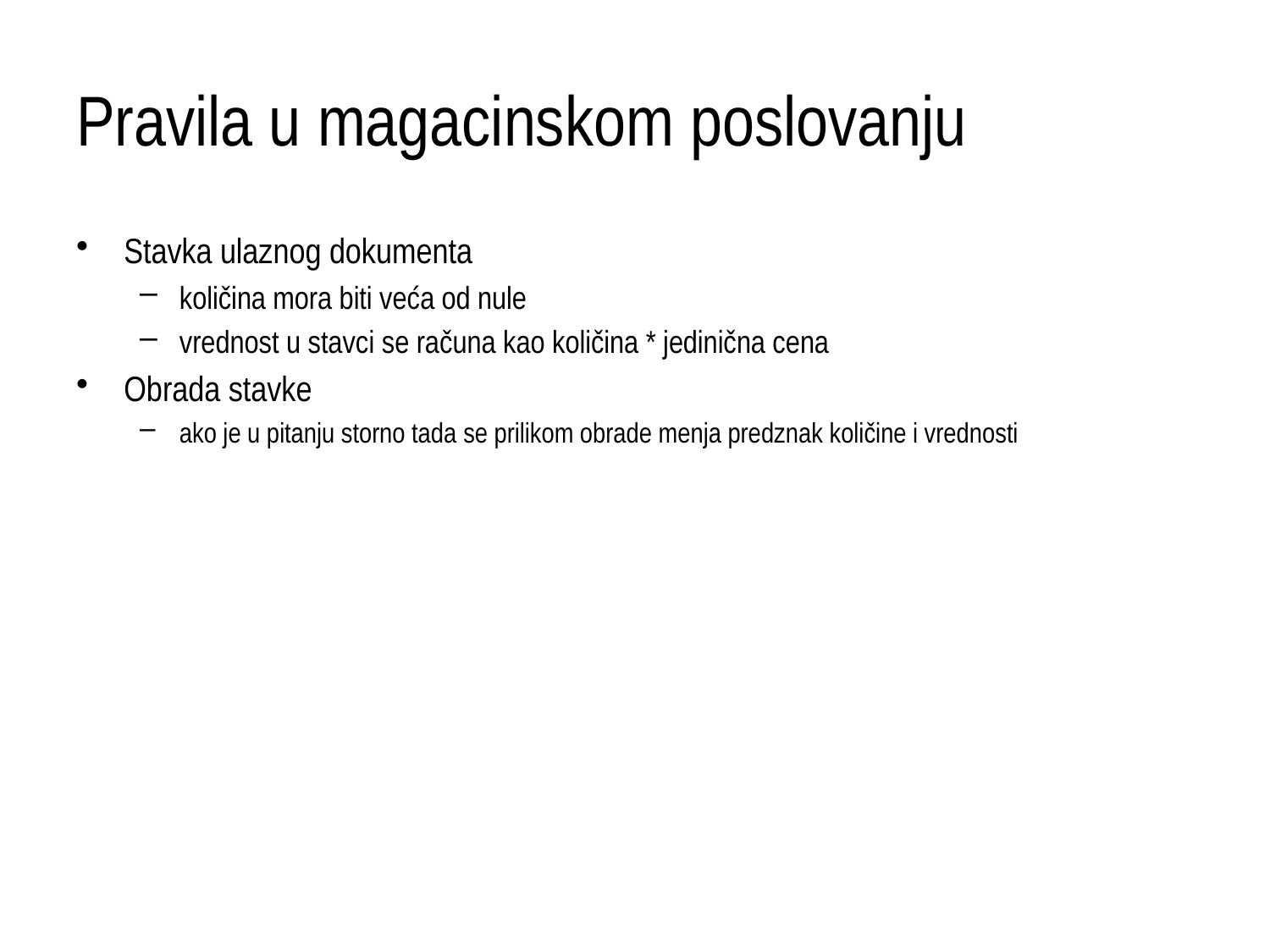

# Pravila u magacinskom poslovanju
Stavka ulaznog dokumenta
količina mora biti veća od nule
vrednost u stavci se računa kao količina * jedinična cena
Obrada stavke
ako je u pitanju storno tada se prilikom obrade menja predznak količine i vrednosti